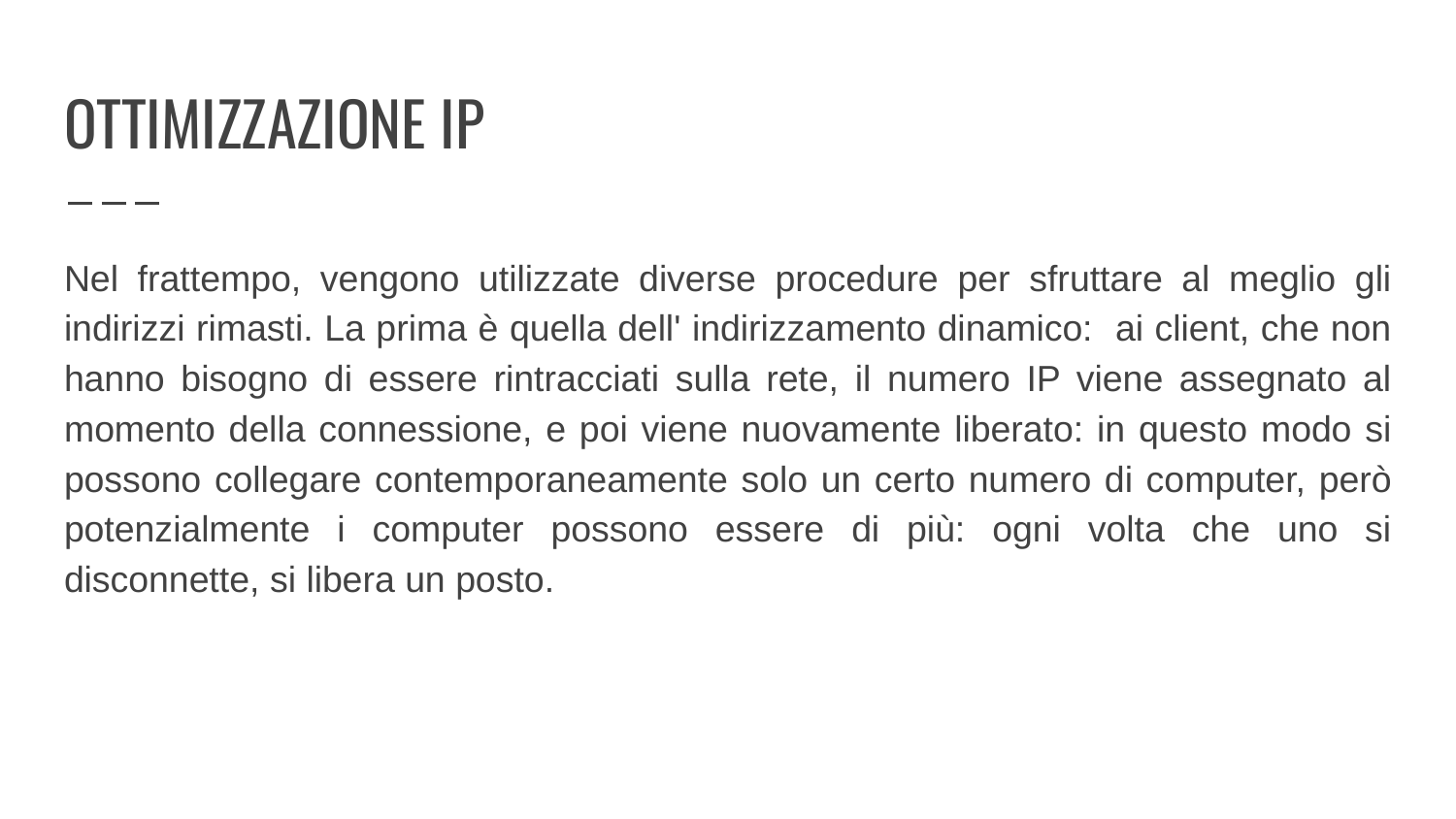

# OTTIMIZZAZIONE IP
Nel frattempo, vengono utilizzate diverse procedure per sfruttare al meglio gli indirizzi rimasti. La prima è quella dell' indirizzamento dinamico:  ai client, che non hanno bisogno di essere rintracciati sulla rete, il numero IP viene assegnato al momento della connessione, e poi viene nuovamente liberato: in questo modo si possono collegare contemporaneamente solo un certo numero di computer, però potenzialmente i computer possono essere di più: ogni volta che uno si disconnette, si libera un posto.